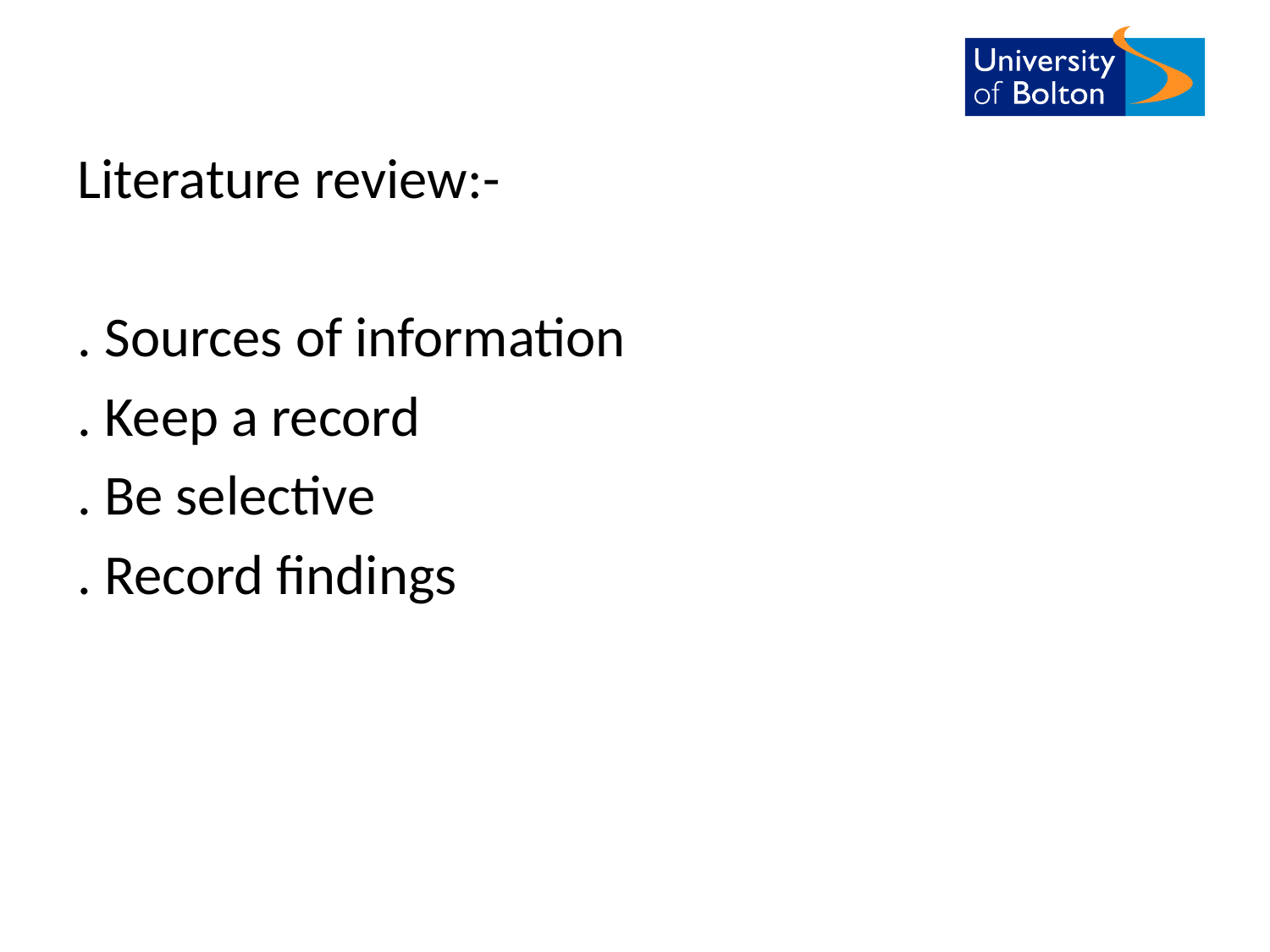

Literature review:-

. Sources of information
. Keep a record
. Be selective
. Record findings